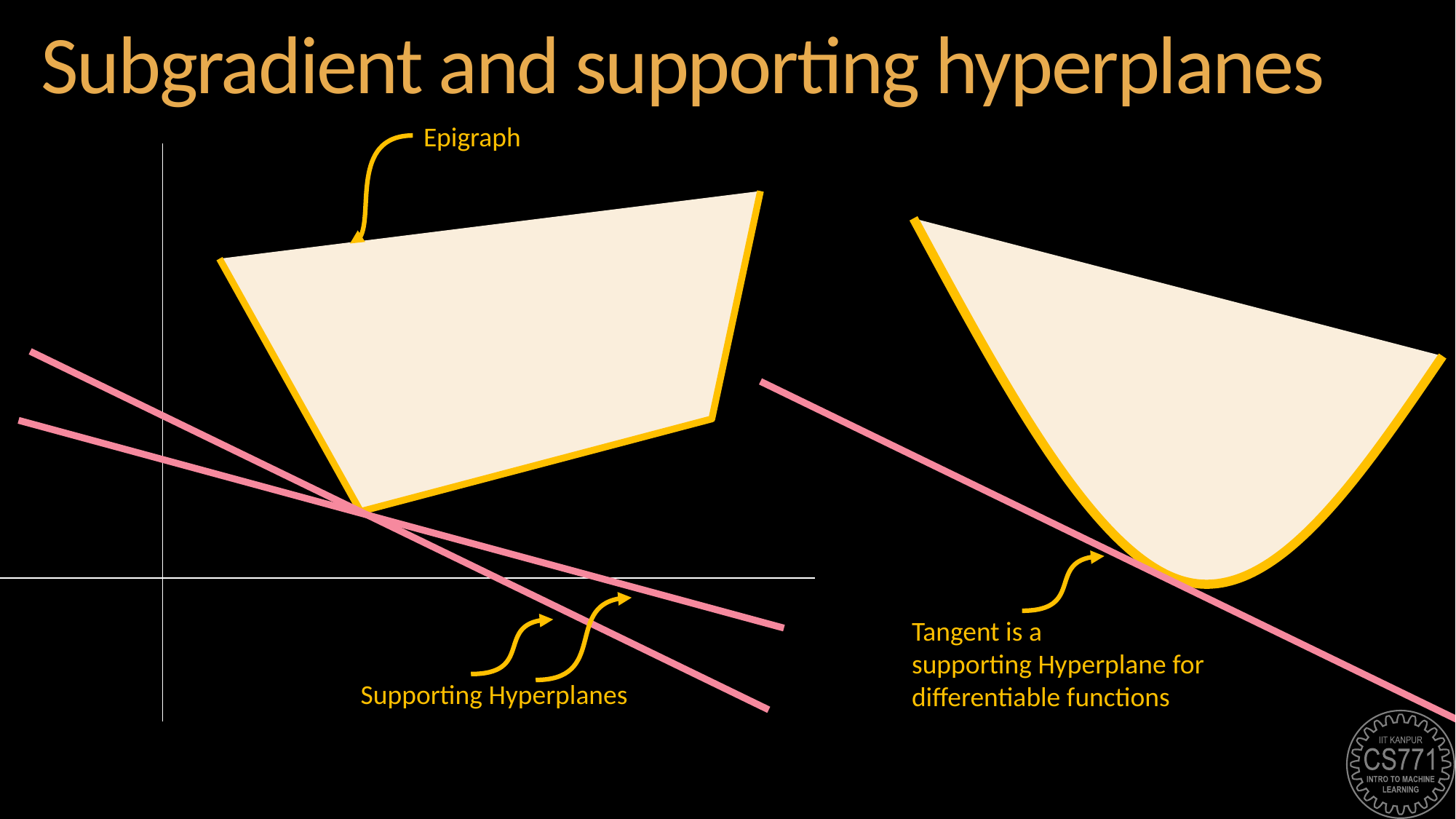

# Subgradient and supporting hyperplanes
Epigraph

Tangent is a
supporting Hyperplane for
differentiable functions
Supporting Hyperplanes